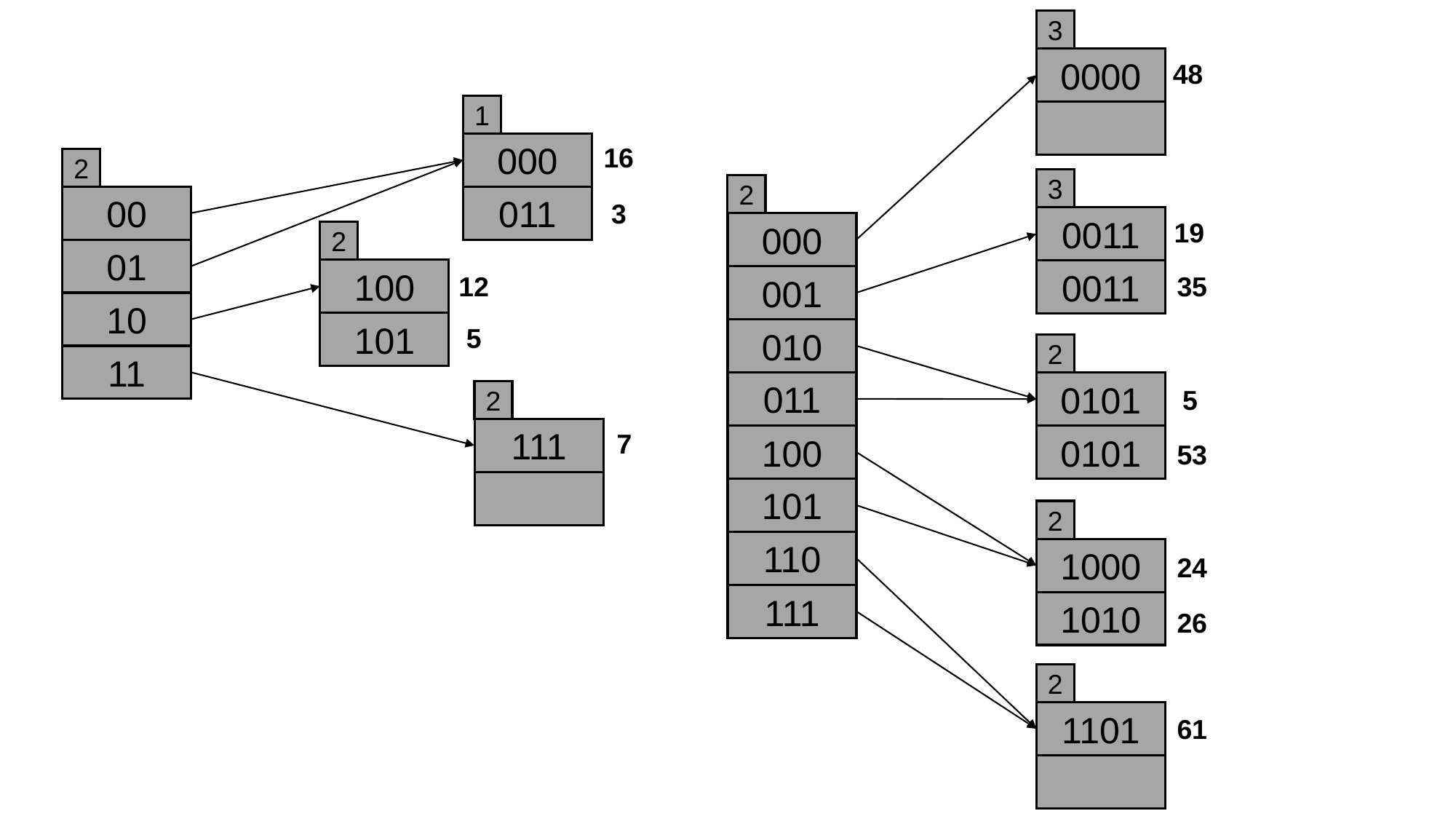

3
0000
48
1

000
16
2
3
2
00
011
3
0011
19
000
2
01
100
0011
35
12
001
10
101
5
010
2
11
011
0101
5
2
111
7
100
0101
53

101
2
110
1000
24
111
1010
26
2
1101
61